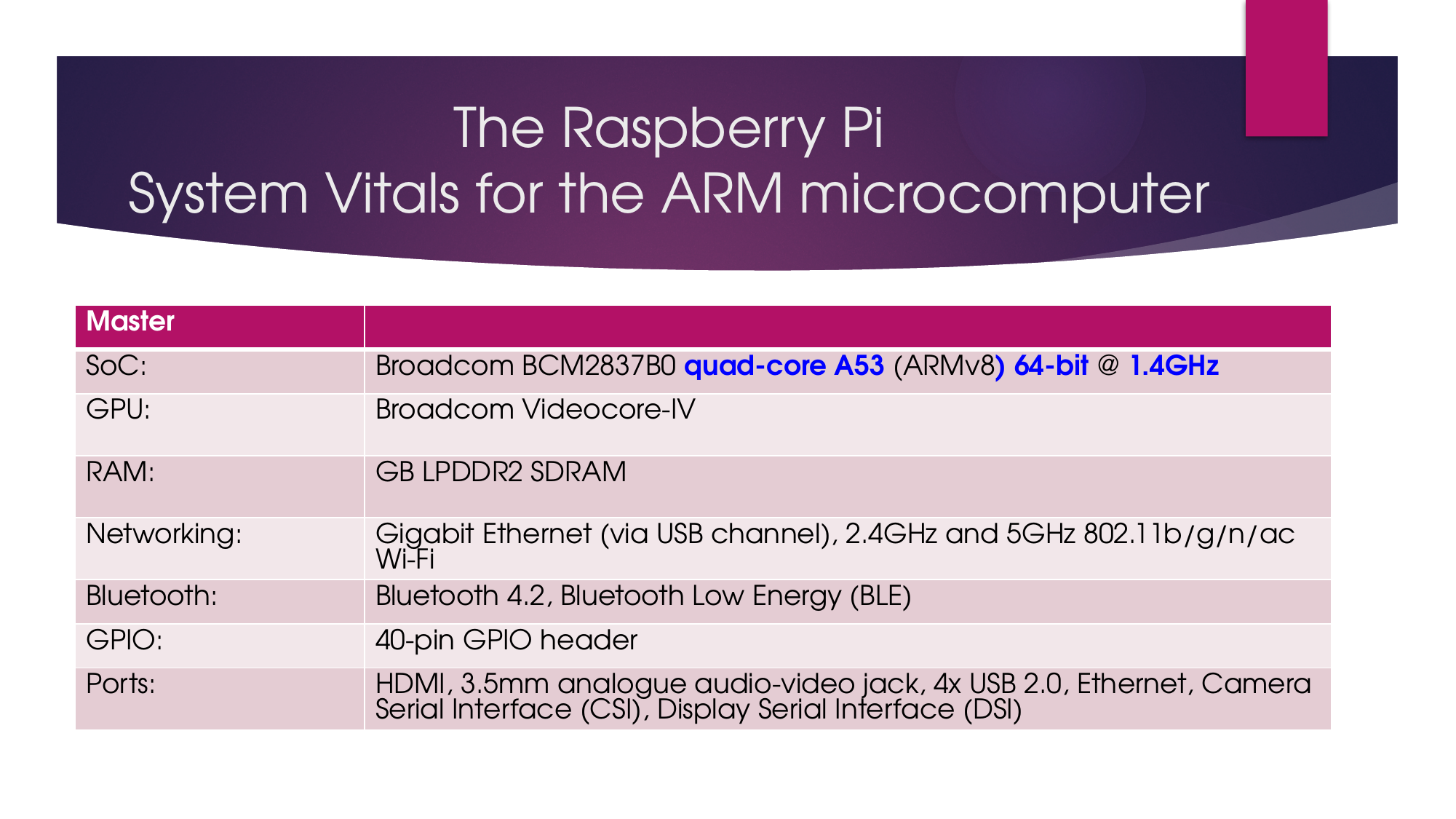

# The Raspberry Pi System Vitals for the ARM microcomputer
| Master |  |
| --- | --- |
| SoC: | Broadcom BCM2837B0 quad-core A53 (ARMv8) 64-bit @ 1.4GHz |
| GPU: | Broadcom Videocore-IV |
| RAM: | GB LPDDR2 SDRAM |
| Networking: | Gigabit Ethernet (via USB channel), 2.4GHz and 5GHz 802.11b/g/n/ac Wi-Fi |
| Bluetooth: | Bluetooth 4.2, Bluetooth Low Energy (BLE) |
| GPIO: | 40-pin GPIO header |
| Ports: | HDMI, 3.5mm analogue audio-video jack, 4x USB 2.0, Ethernet, Camera Serial Interface (CSI), Display Serial Interface (DSI) |